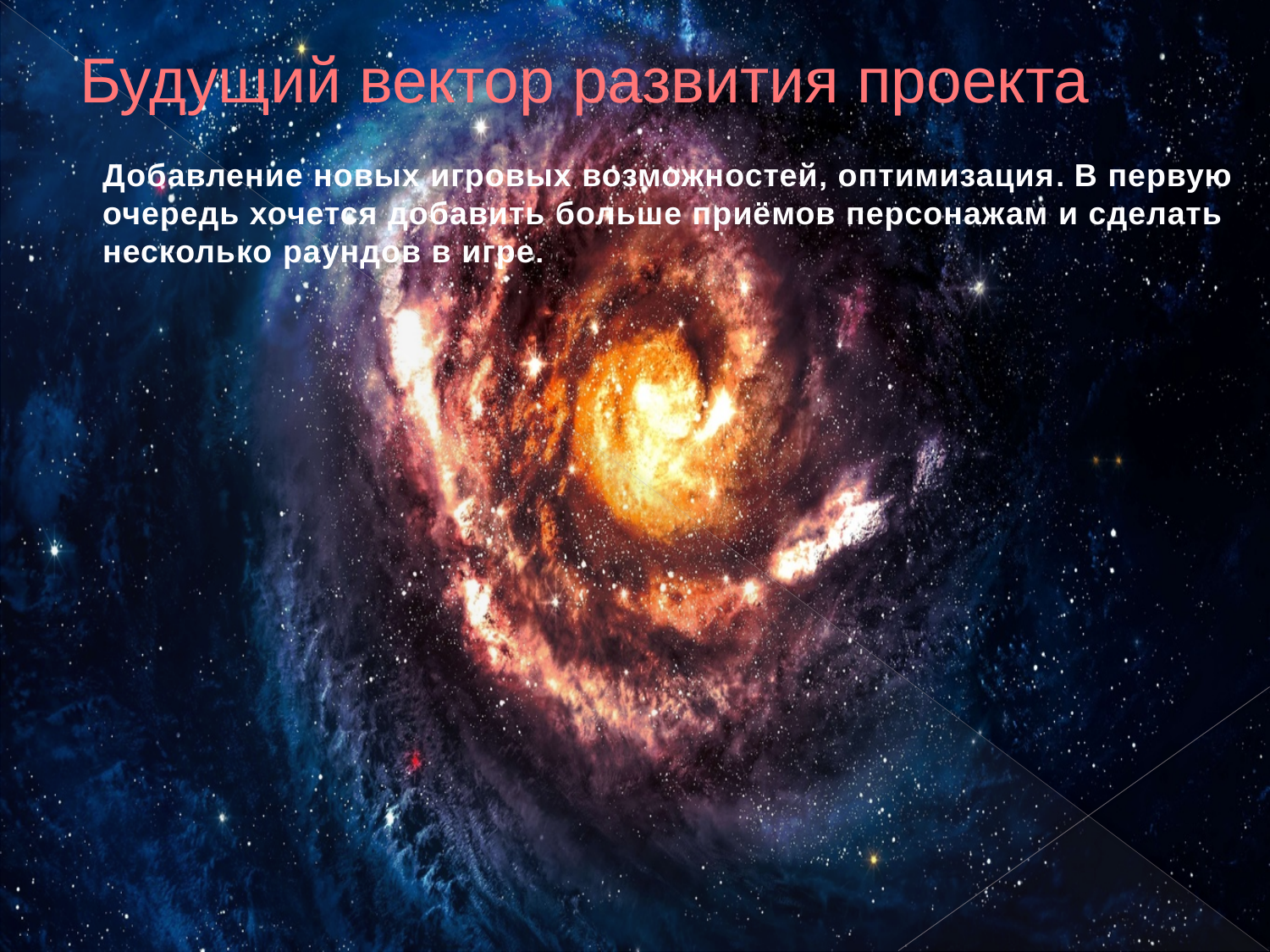

# Будущий вектор развития проекта
Добавление новых игровых возможностей, оптимизация. В первую
очередь хочется добавить больше приёмов персонажам и сделать
несколько раундов в игре.